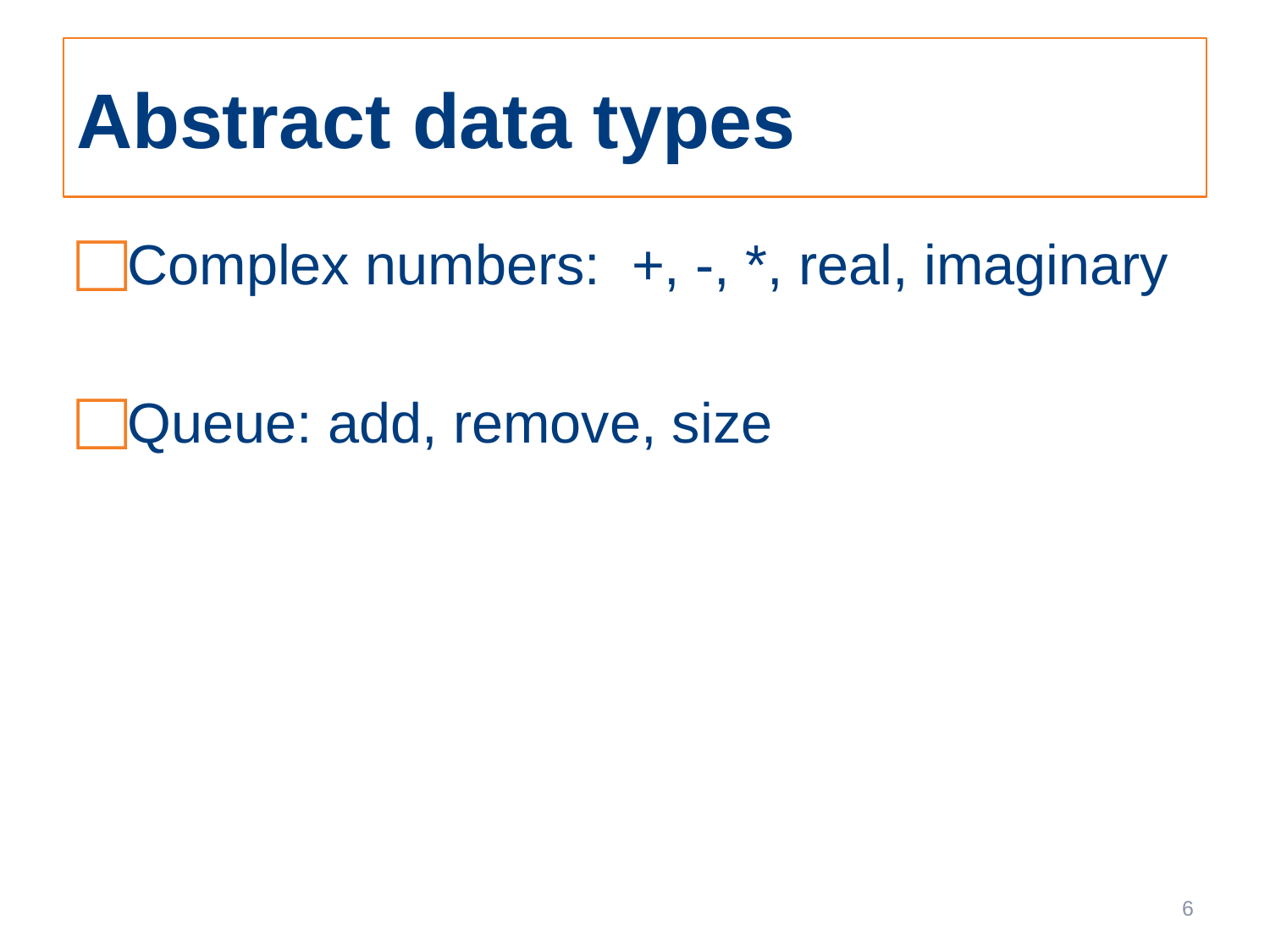

# Abstract data types
Complex numbers:  +, -, *, real, imaginary

Queue: add, remove, size
6